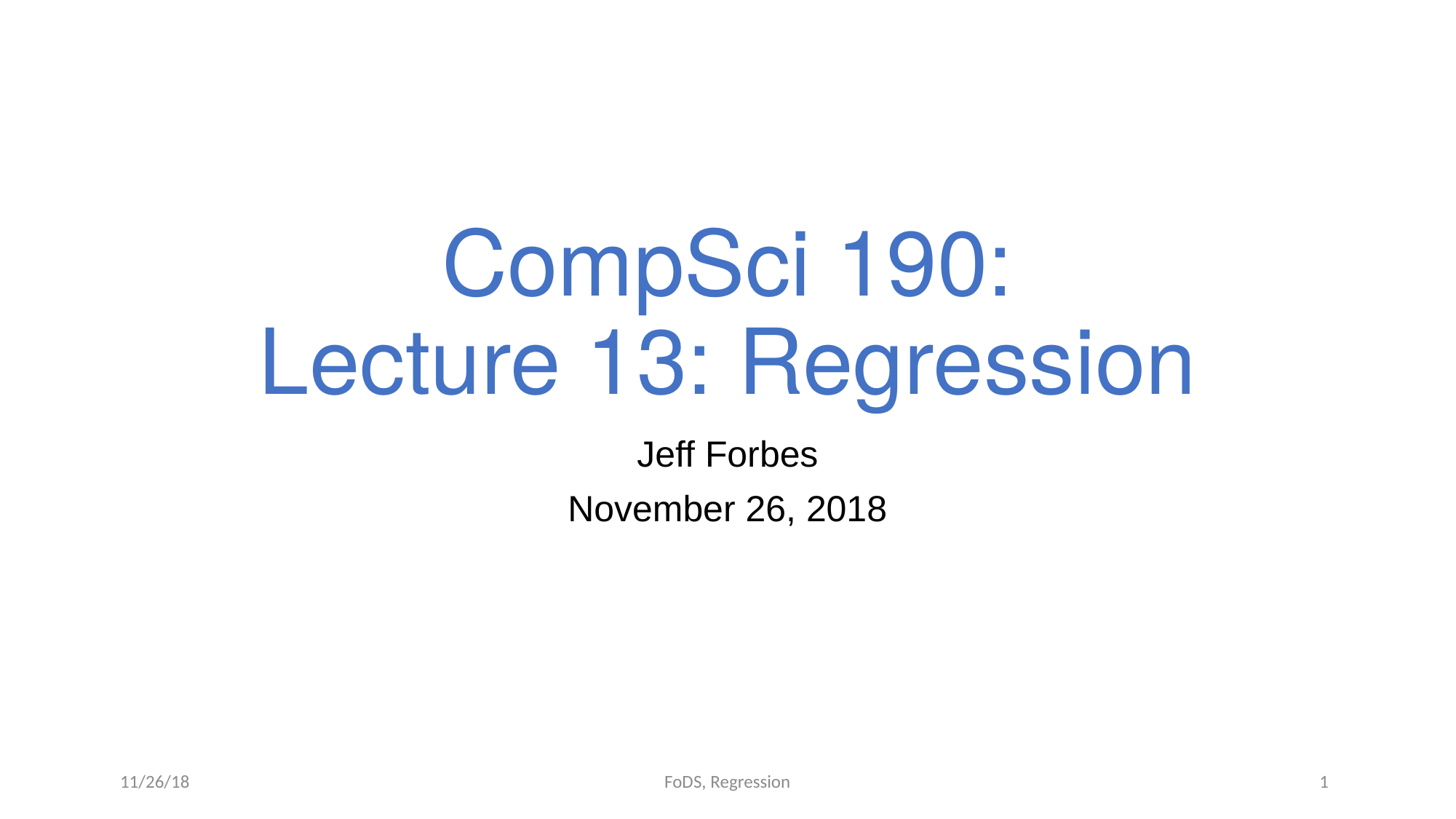

# CompSci 190: Lecture 13: Regression
Jeff Forbes
November 26, 2018

11/26/18
1
FoDS, Regression